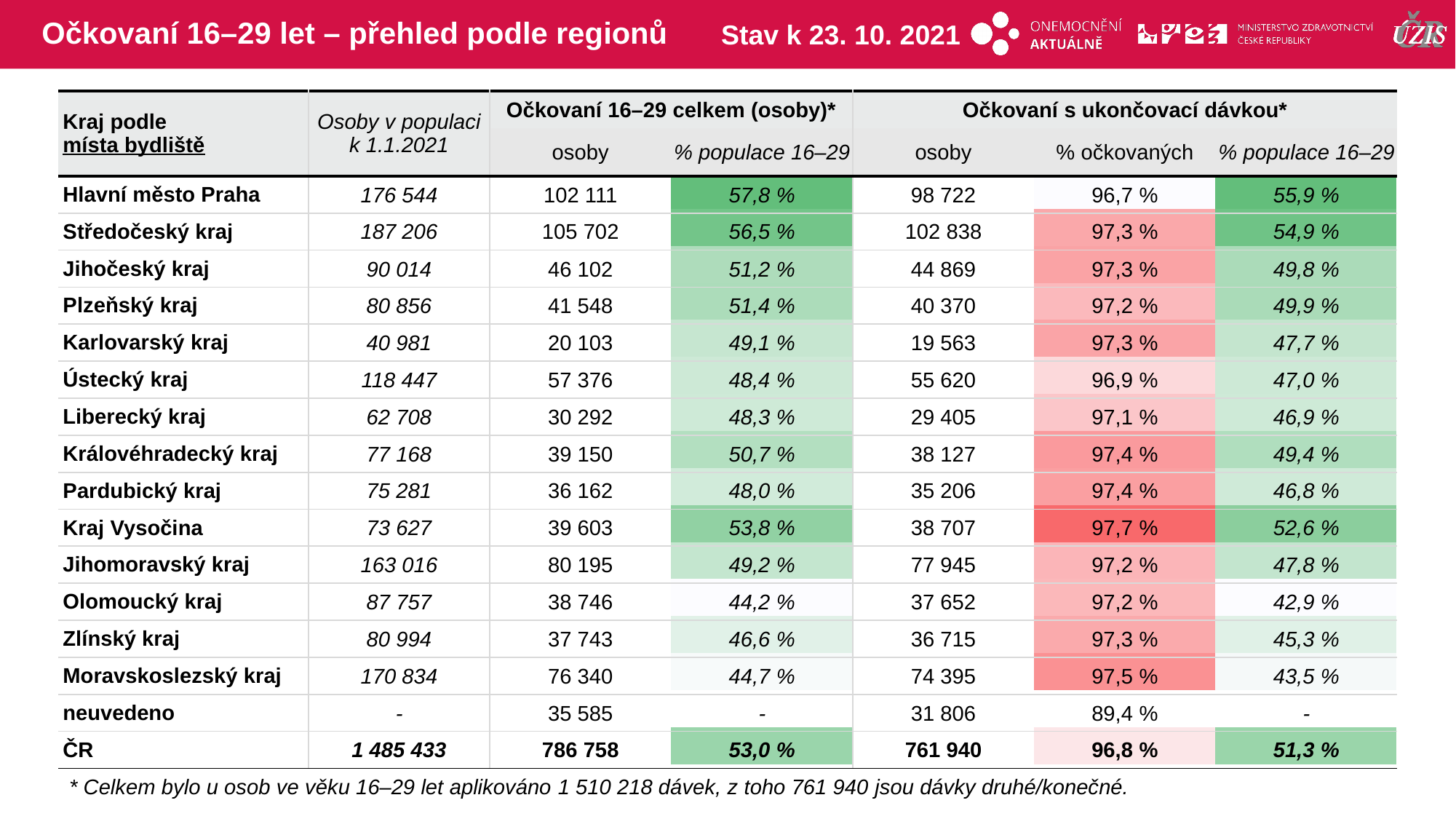

# Očkovaní 16–29 let – přehled podle regionů
Stav k 23. 10. 2021
| Kraj podle místa bydliště | Osoby v populaci k 1.1.2021 | Očkovaní 16–29 celkem (osoby)\* |  | Očkovaní s ukončovací dávkou\* |  |  |
| --- | --- | --- | --- | --- | --- | --- |
|  |  | osoby | % populace 16–29 | osoby | % očkovaných | % populace 16–29 |
| Hlavní město Praha | 176 544 | 102 111 | 57,8 % | 98 722 | 96,7 % | 55,9 % |
| Středočeský kraj | 187 206 | 105 702 | 56,5 % | 102 838 | 97,3 % | 54,9 % |
| Jihočeský kraj | 90 014 | 46 102 | 51,2 % | 44 869 | 97,3 % | 49,8 % |
| Plzeňský kraj | 80 856 | 41 548 | 51,4 % | 40 370 | 97,2 % | 49,9 % |
| Karlovarský kraj | 40 981 | 20 103 | 49,1 % | 19 563 | 97,3 % | 47,7 % |
| Ústecký kraj | 118 447 | 57 376 | 48,4 % | 55 620 | 96,9 % | 47,0 % |
| Liberecký kraj | 62 708 | 30 292 | 48,3 % | 29 405 | 97,1 % | 46,9 % |
| Královéhradecký kraj | 77 168 | 39 150 | 50,7 % | 38 127 | 97,4 % | 49,4 % |
| Pardubický kraj | 75 281 | 36 162 | 48,0 % | 35 206 | 97,4 % | 46,8 % |
| Kraj Vysočina | 73 627 | 39 603 | 53,8 % | 38 707 | 97,7 % | 52,6 % |
| Jihomoravský kraj | 163 016 | 80 195 | 49,2 % | 77 945 | 97,2 % | 47,8 % |
| Olomoucký kraj | 87 757 | 38 746 | 44,2 % | 37 652 | 97,2 % | 42,9 % |
| Zlínský kraj | 80 994 | 37 743 | 46,6 % | 36 715 | 97,3 % | 45,3 % |
| Moravskoslezský kraj | 170 834 | 76 340 | 44,7 % | 74 395 | 97,5 % | 43,5 % |
| neuvedeno | - | 35 585 | - | 31 806 | 89,4 % | - |
| ČR | 1 485 433 | 786 758 | 53,0 % | 761 940 | 96,8 % | 51,3 % |
|  |  |  |  |  |  |
| --- | --- | --- | --- | --- | --- |
|  |  |  |  |  |  |
|  |  |  |  |  |  |
|  |  |  |  |  |  |
|  |  |  |  |  |  |
|  |  |  |  |  |  |
|  |  |  |  |  |  |
|  |  |  |  |  |  |
|  |  |  |  |  |  |
|  |  |  |  |  |  |
|  |  |  |  |  |  |
|  |  |  |  |  |  |
|  |  |  |  |  |  |
|  |  |  |  |  |  |
|  |  |  |  |  |  |
|  |  |  |  |  |  |
* Celkem bylo u osob ve věku 16–29 let aplikováno 1 510 218 dávek, z toho 761 940 jsou dávky druhé/konečné.